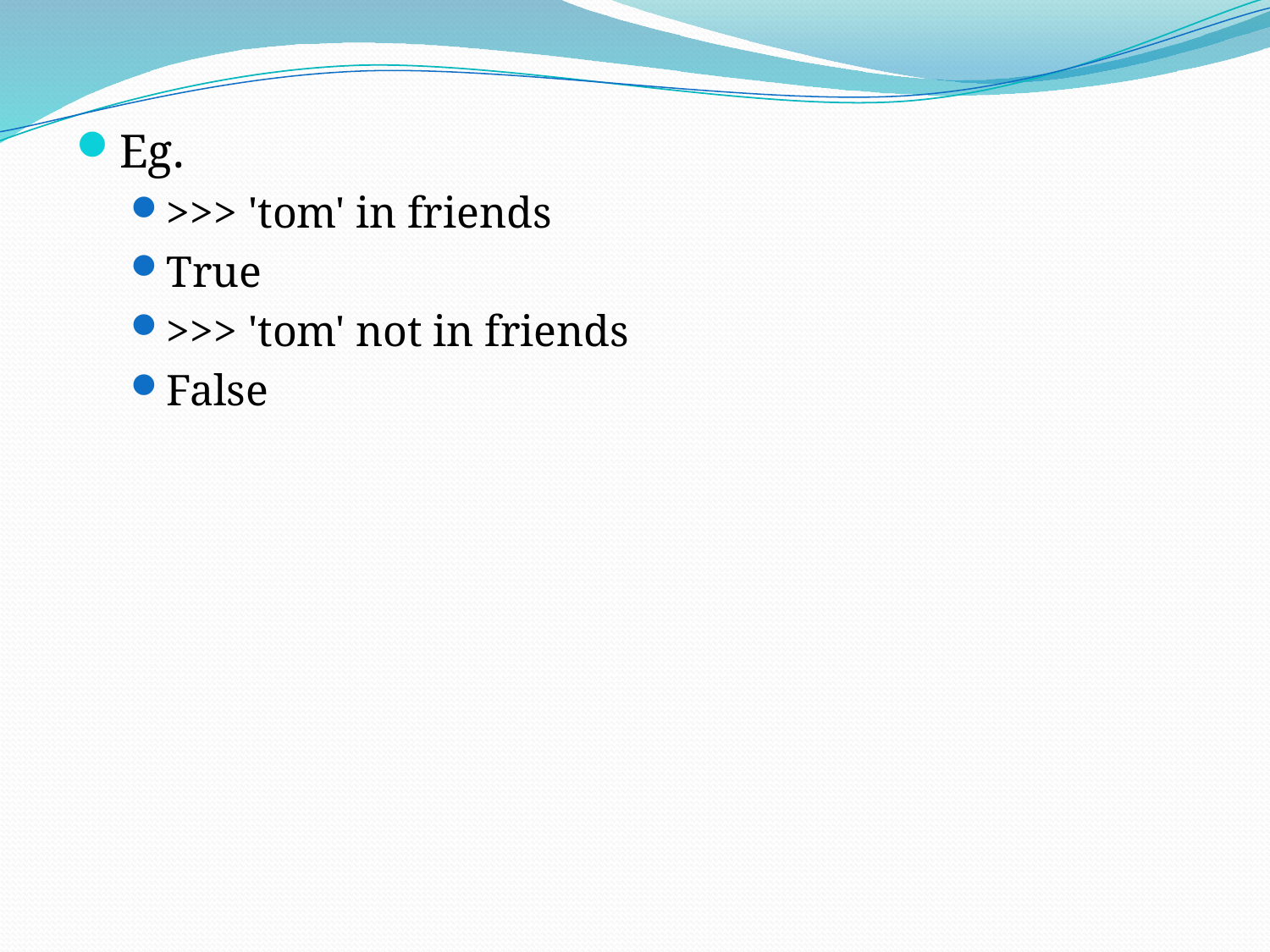

Eg.
>>> 'tom' in friends
True
>>> 'tom' not in friends
False